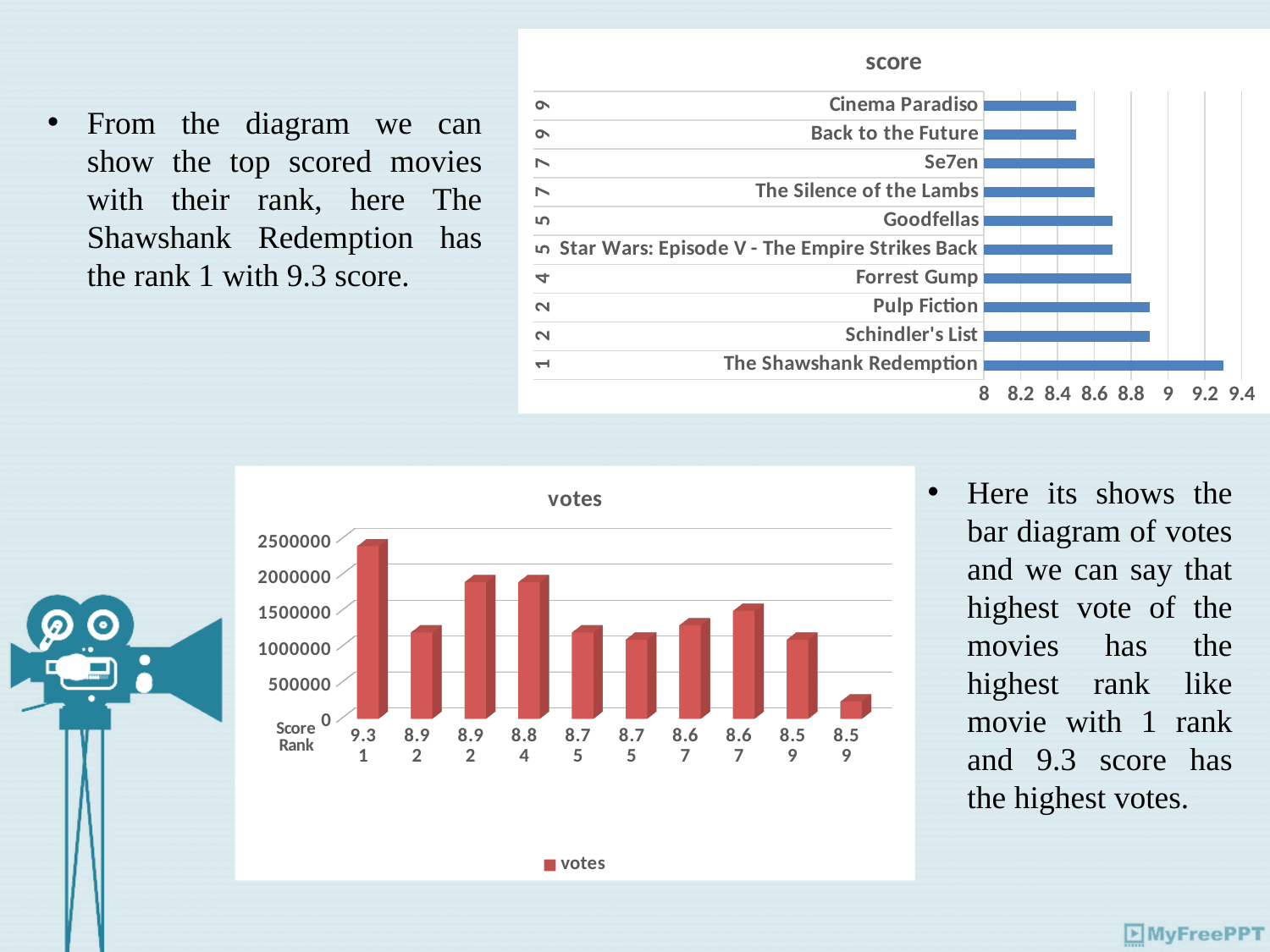

### Chart:

| Category | score |
|---|---|
| The Shawshank Redemption | 9.3 |
| Schindler's List | 8.9 |
| Pulp Fiction | 8.9 |
| Forrest Gump | 8.8 |
| Star Wars: Episode V - The Empire Strikes Back | 8.7 |
| Goodfellas | 8.7 |
| The Silence of the Lambs | 8.6 |
| Se7en | 8.6 |
| Back to the Future | 8.5 |
| Cinema Paradiso | 8.5 |
From the diagram we can show the top scored movies with their rank, here The Shawshank Redemption has the rank 1 with 9.3 score.

[unsupported chart]

Here its shows the bar diagram of votes and we can say that highest vote of the movies has the highest rank like movie with 1 rank and 9.3 score has the highest votes.